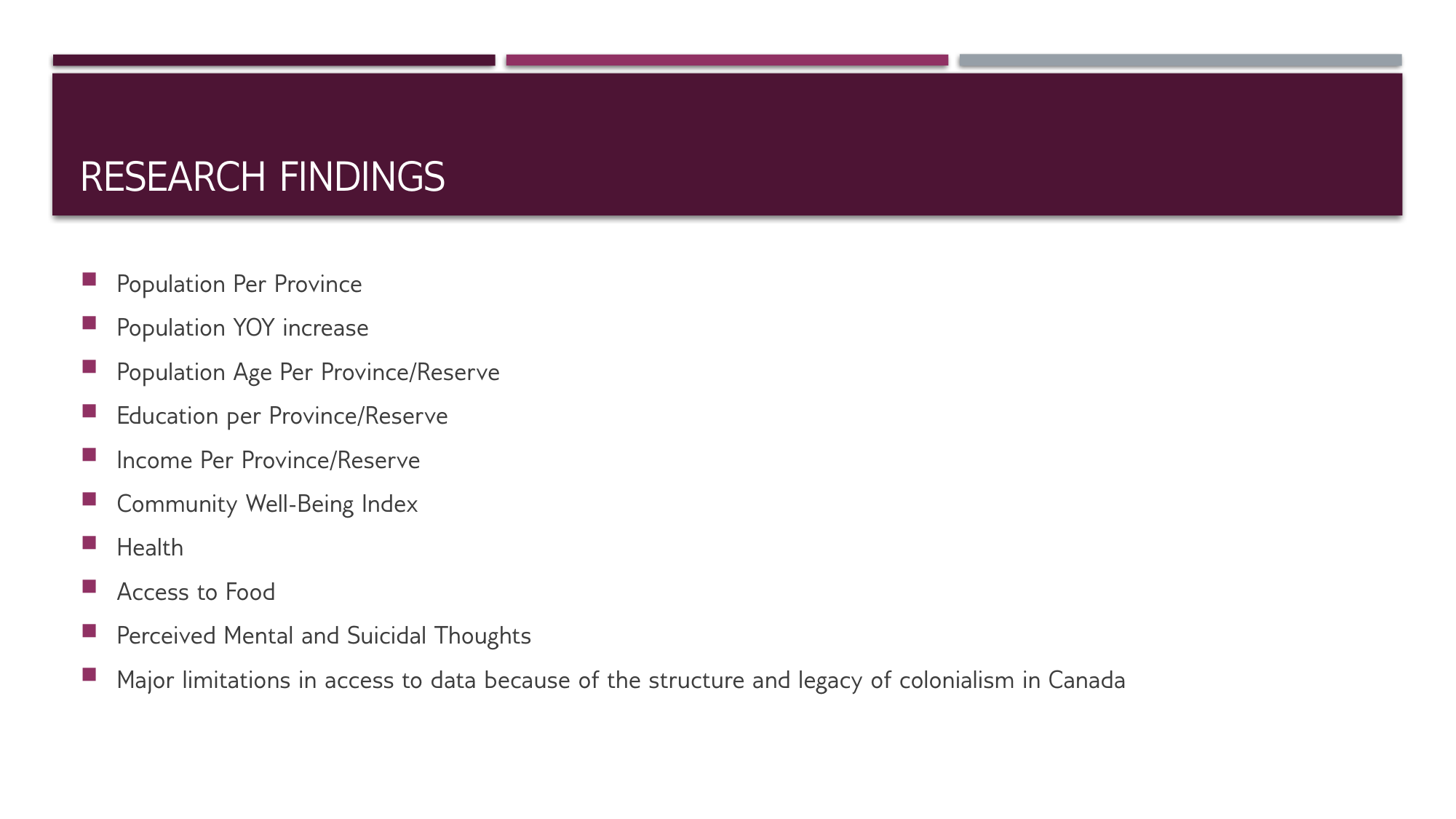

# RESEARCH FINDINGS
Population Per Province
Population YOY increase
Population Age Per Province/Reserve
Education per Province/Reserve
Income Per Province/Reserve
Community Well-Being Index
Health
Access to Food
Perceived Mental and Suicidal Thoughts
Major limitations in access to data because of the structure and legacy of colonialism in Canada